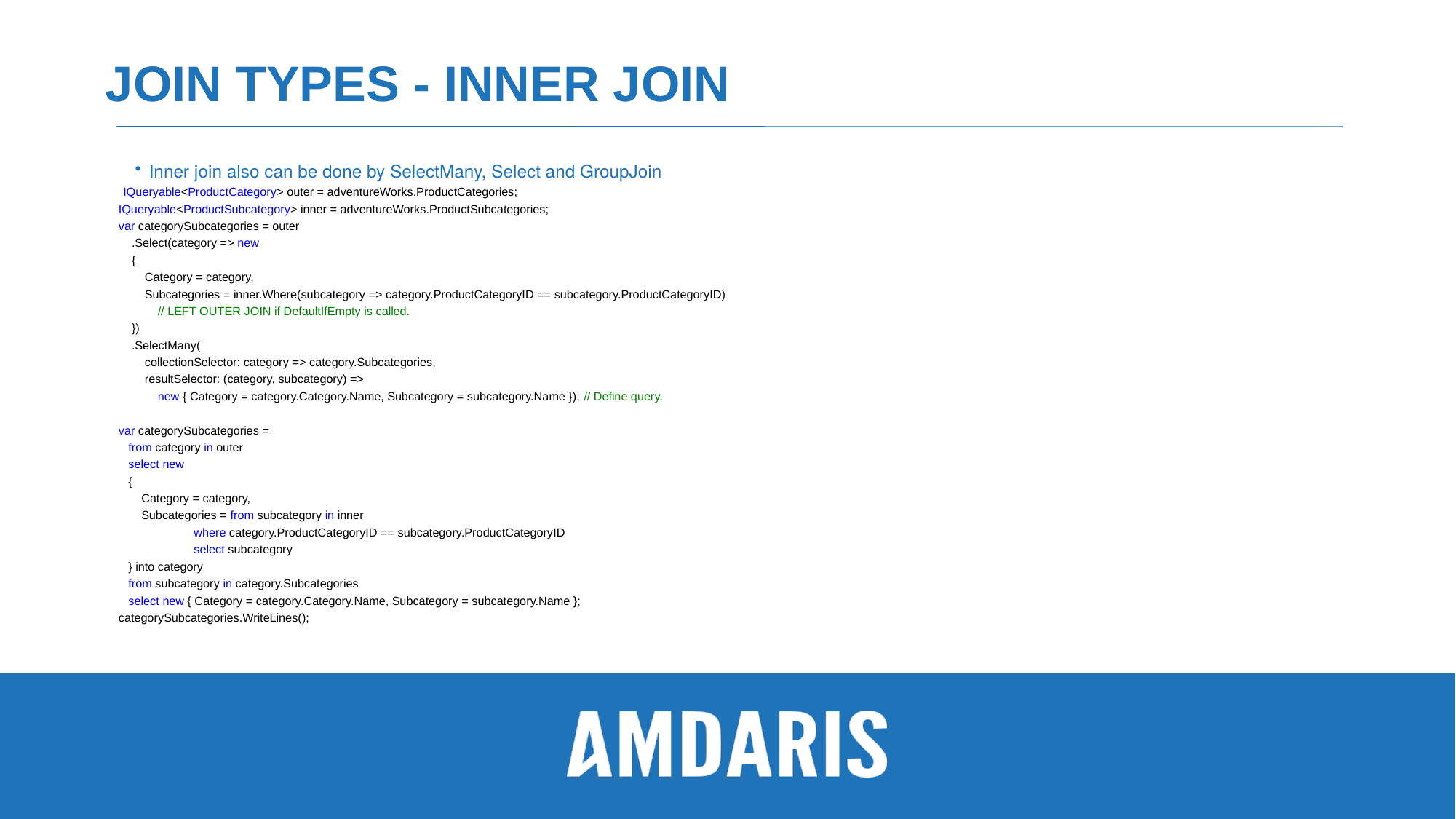

# JOIN Types - INNER JOIN
Inner join also can be done by SelectMany, Select and GroupJoin
IQueryable<ProductCategory> outer = adventureWorks.ProductCategories;
    IQueryable<ProductSubcategory> inner = adventureWorks.ProductSubcategories;
    var categorySubcategories = outer
        .Select(category => new
        {
            Category = category,
            Subcategories = inner.Where(subcategory => category.ProductCategoryID == subcategory.ProductCategoryID)
                // LEFT OUTER JOIN if DefaultIfEmpty is called.
        })
        .SelectMany(
            collectionSelector: category => category.Subcategories,
            resultSelector: (category, subcategory) =>
                new { Category = category.Category.Name, Subcategory = subcategory.Name }); // Define query.

    var categorySubcategories =
       from category in outer
       select new
       {
           Category = category,
           Subcategories = from subcategory in inner
                           where category.ProductCategoryID == subcategory.ProductCategoryID
                           select subcategory
       } into category
       from subcategory in category.Subcategories
       select new { Category = category.Category.Name, Subcategory = subcategory.Name };
    categorySubcategories.WriteLines();